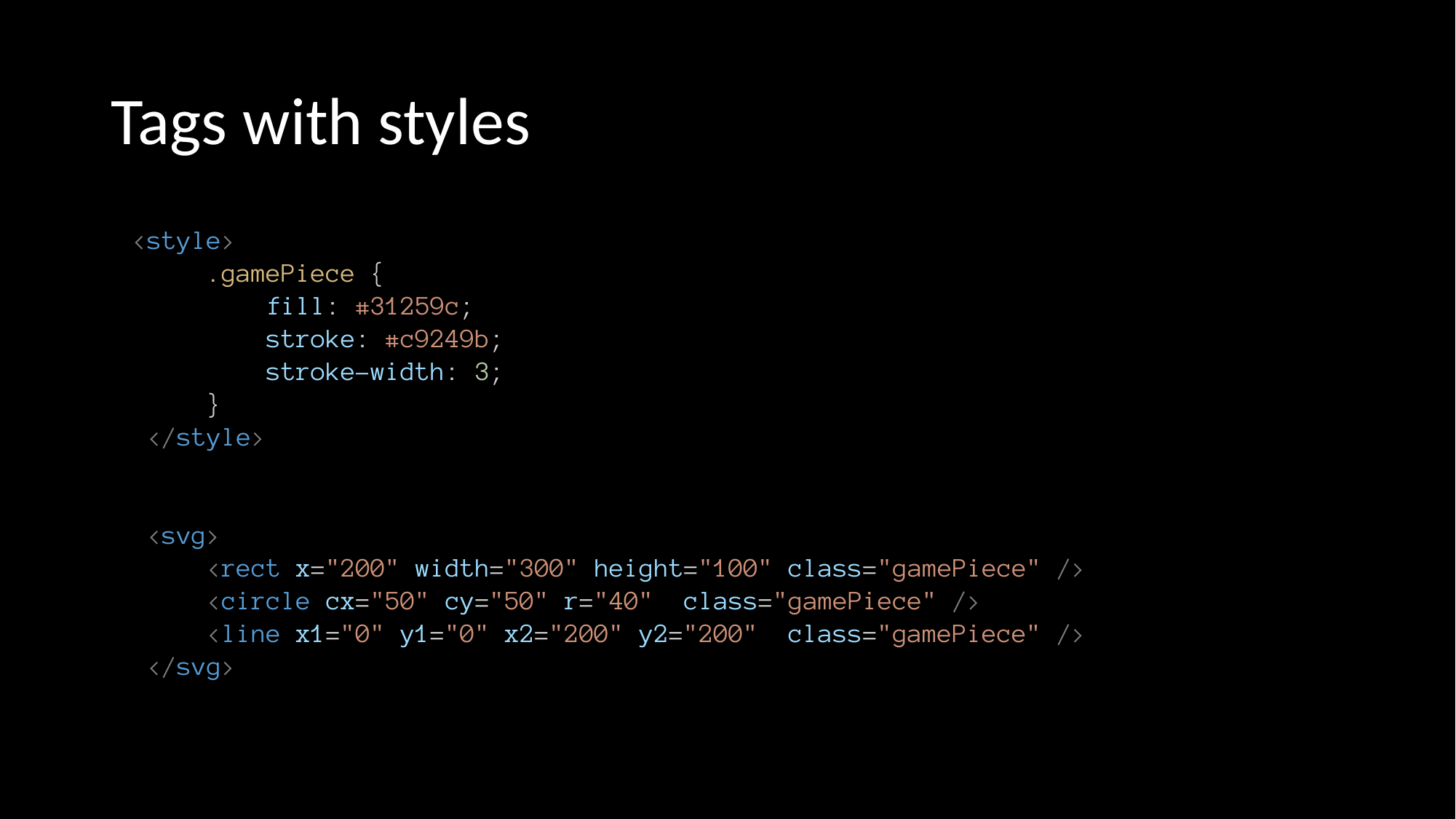

# Tags with styles
   <style>
        .gamePiece {
            fill: #31259c;
            stroke: #c9249b;
            stroke-width: 3;
        }
    </style>
    <svg>
        <rect x="200" width="300" height="100" class="gamePiece" />
        <circle cx="50" cy="50" r="40"  class="gamePiece" />
        <line x1="0" y1="0" x2="200" y2="200"  class="gamePiece" />
    </svg>